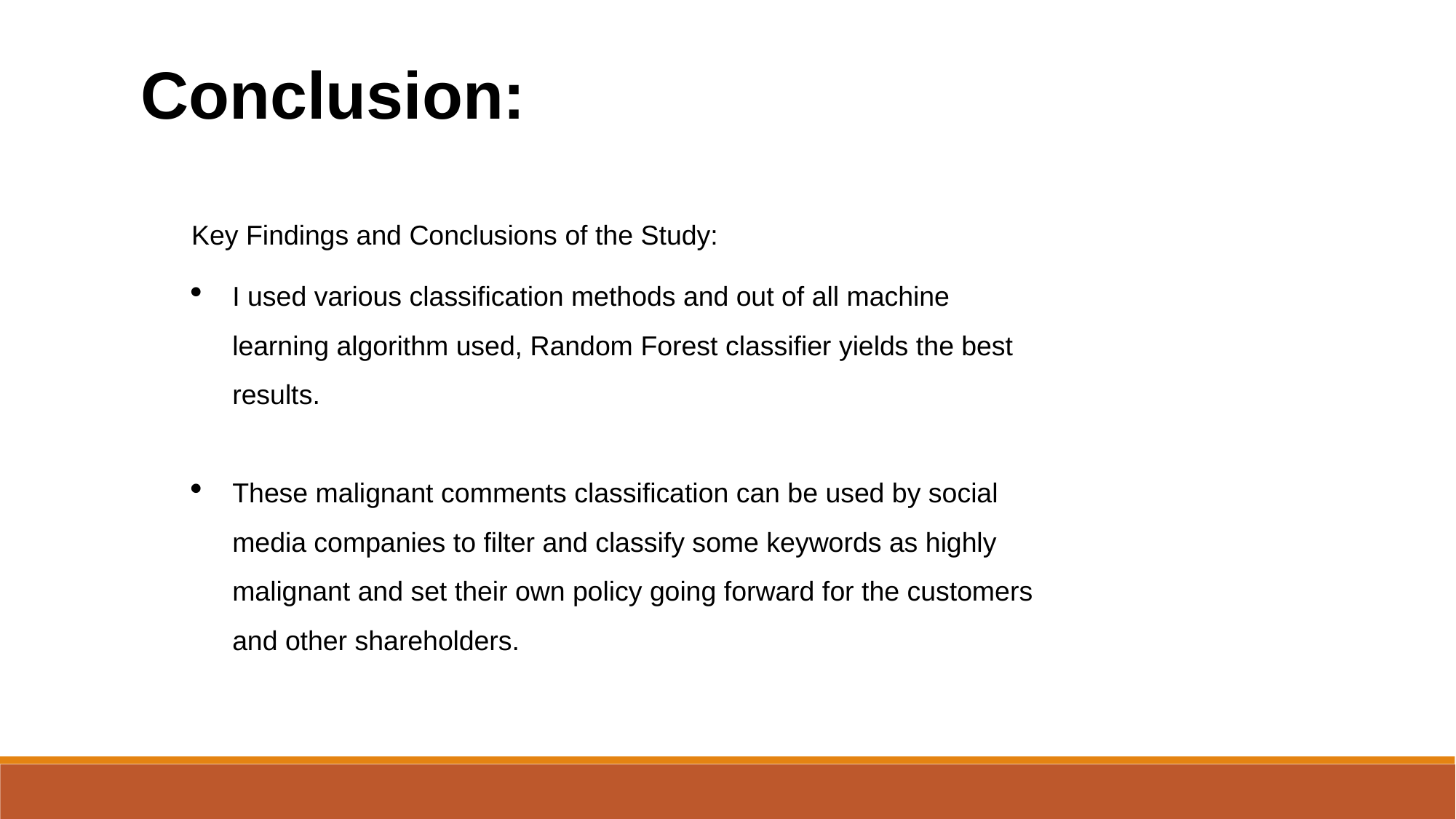

Conclusion:
Key Findings and Conclusions of the Study:
I used various classification methods and out of all machine learning algorithm used, Random Forest classifier yields the best results.

These malignant comments classification can be used by social media companies to filter and classify some keywords as highly malignant and set their own policy going forward for the customers and other shareholders.